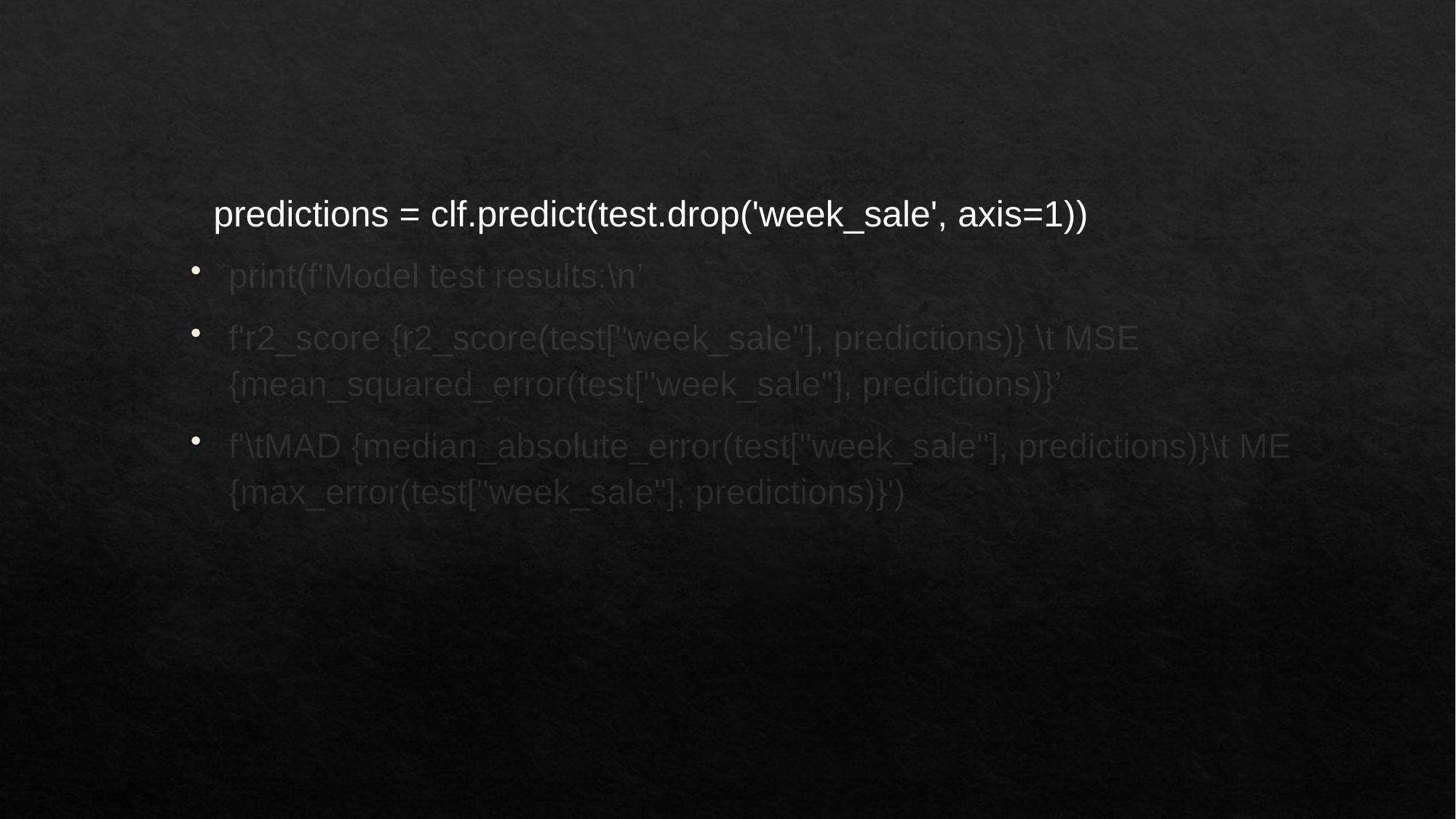

print(f'Model test results:\n’
f'r2_score {r2_score(test["week_sale"], predictions)} \t MSE {mean_squared_error(test["week_sale"], predictions)}’
f'\tMAD {median_absolute_error(test["week_sale"], predictions)}\t ME {max_error(test["week_sale"], predictions)}')
predictions = clf.predict(test.drop('week_sale', axis=1))